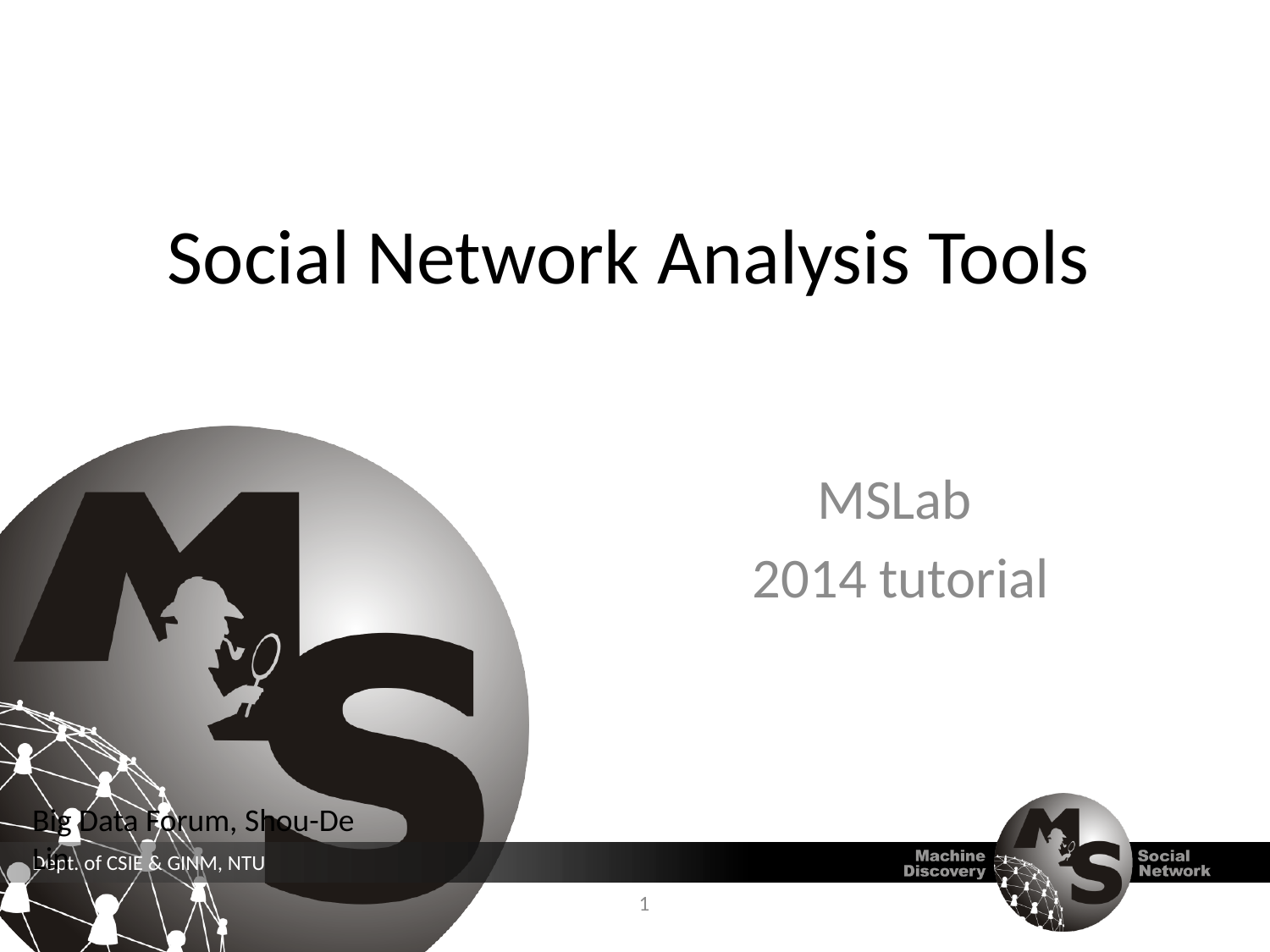

# Social Network Analysis Tools
MSLab
2014 tutorial
Big Data Forum, Shou-De Lin

1